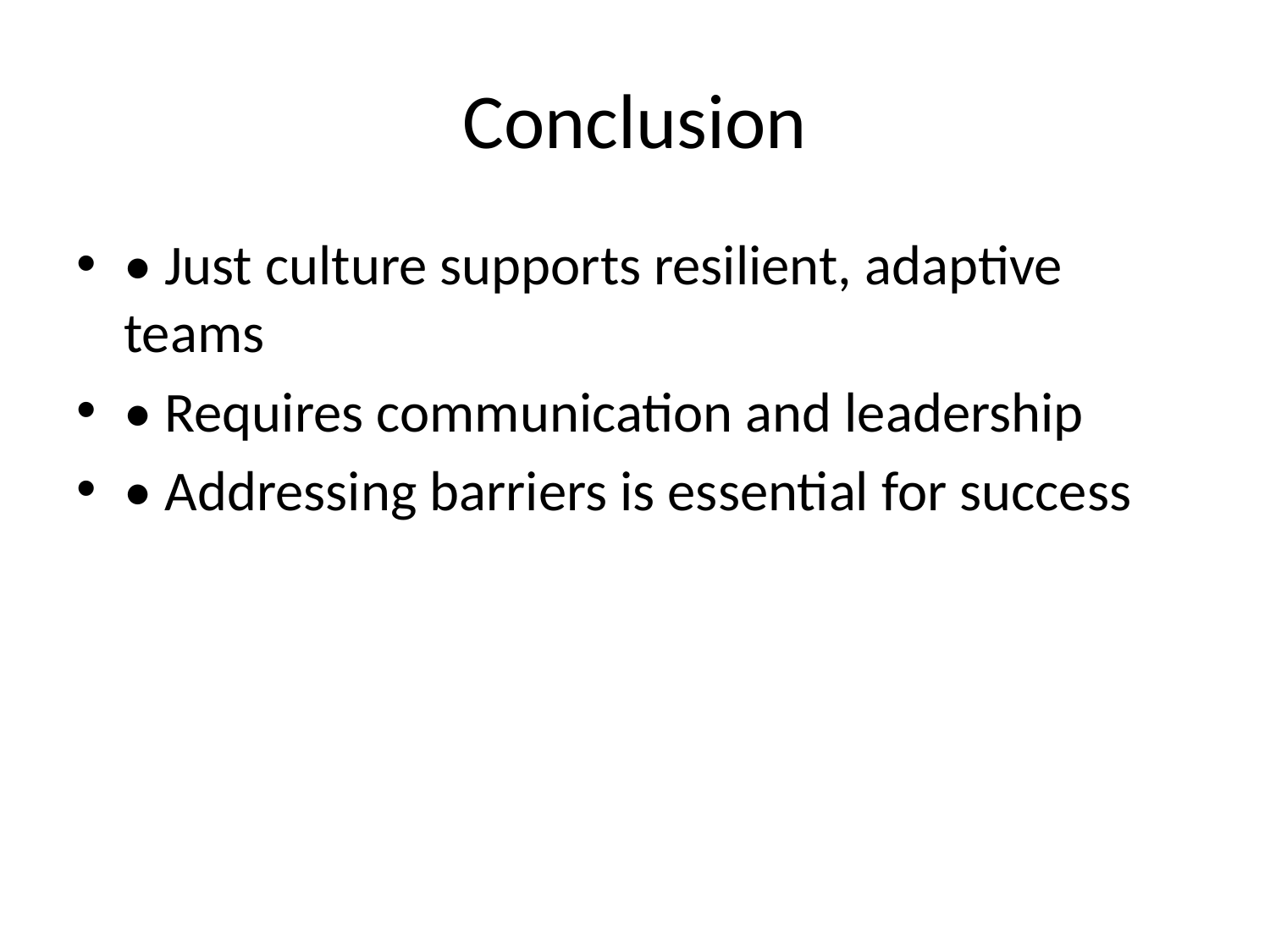

# Conclusion
• Just culture supports resilient, adaptive teams
• Requires communication and leadership
• Addressing barriers is essential for success